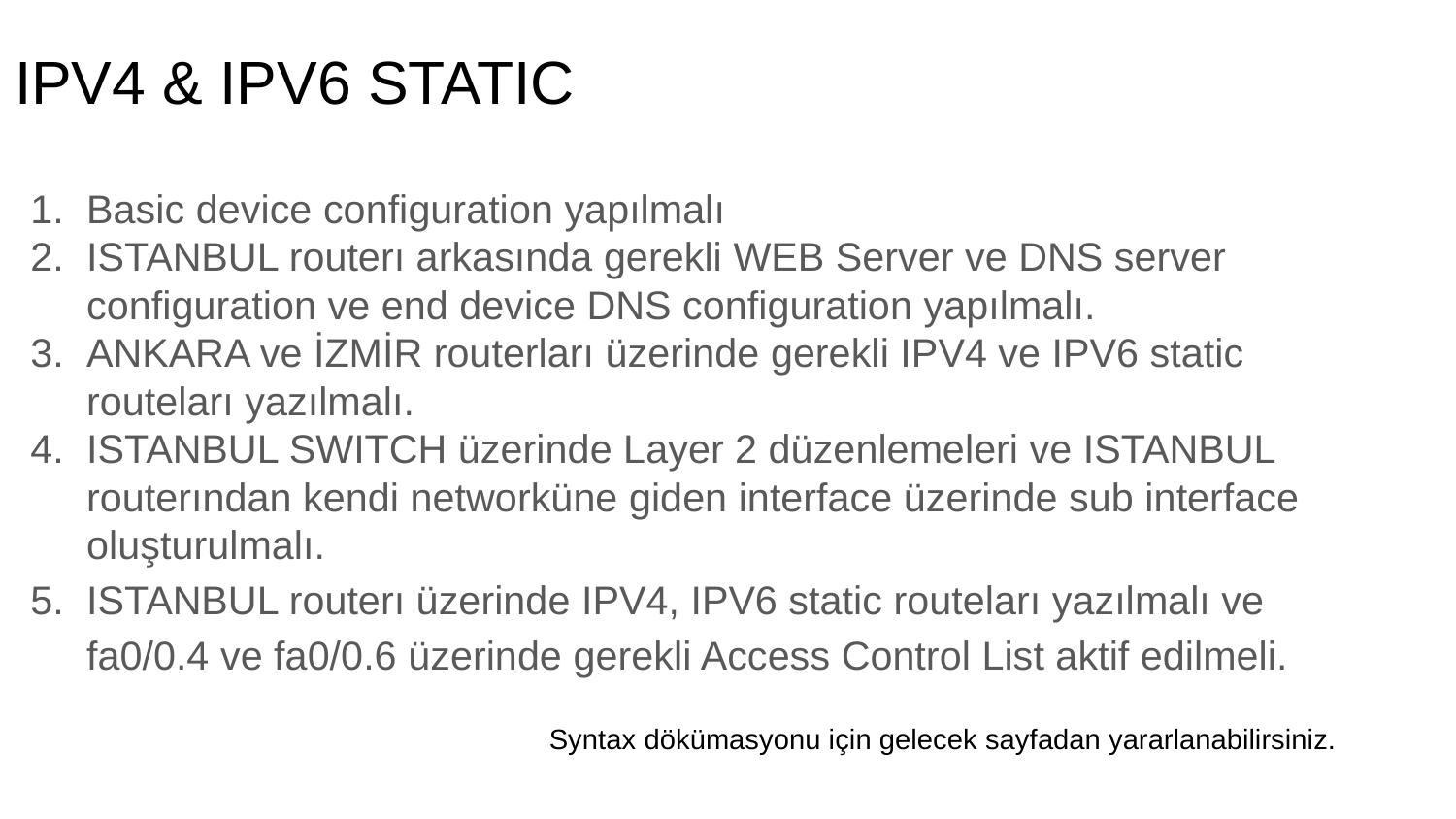

# IPV4 & IPV6 STATIC
Basic device configuration yapılmalı
ISTANBUL routerı arkasında gerekli WEB Server ve DNS server configuration ve end device DNS configuration yapılmalı.
ANKARA ve İZMİR routerları üzerinde gerekli IPV4 ve IPV6 static routeları yazılmalı.
ISTANBUL SWITCH üzerinde Layer 2 düzenlemeleri ve ISTANBUL routerından kendi networküne giden interface üzerinde sub interface oluşturulmalı.
ISTANBUL routerı üzerinde IPV4, IPV6 static routeları yazılmalı ve fa0/0.4 ve fa0/0.6 üzerinde gerekli Access Control List aktif edilmeli.
Syntax dökümasyonu için gelecek sayfadan yararlanabilirsiniz.